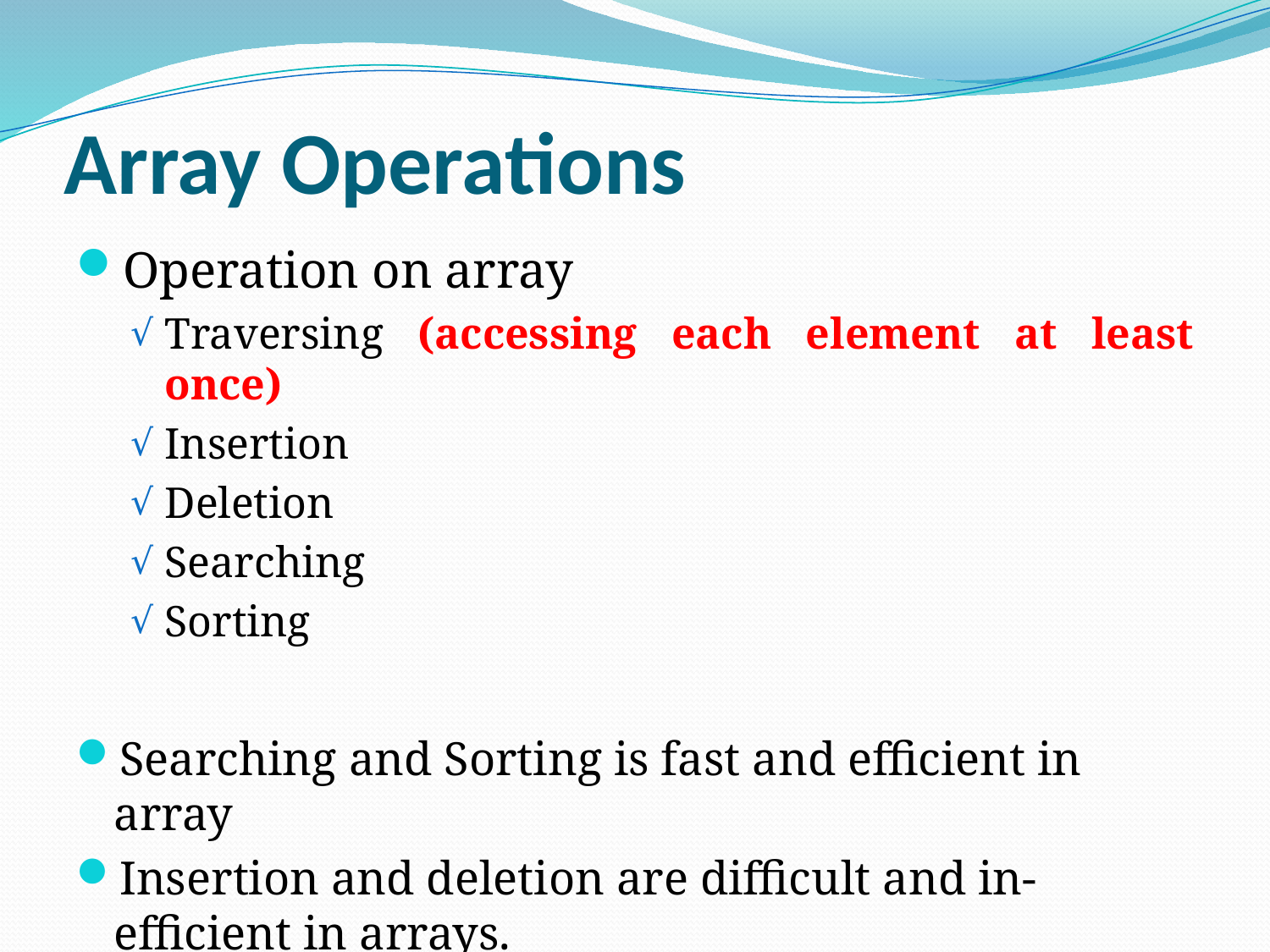

# Array Operations
Operation on array
Traversing (accessing each element at least once)
Insertion
Deletion
Searching
Sorting

Searching and Sorting is fast and efficient in array
Insertion and deletion are difficult and in-efficient in arrays.